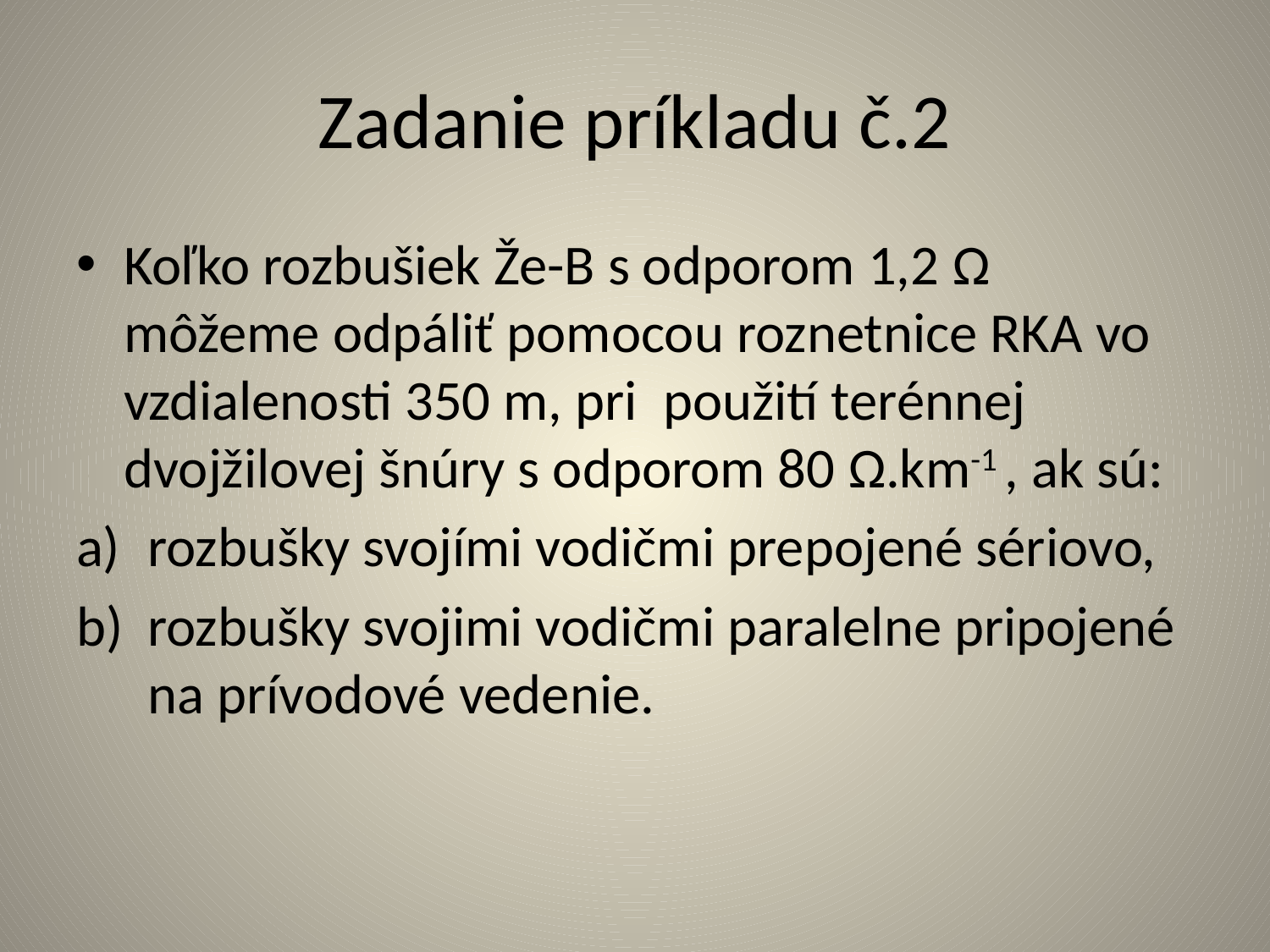

# Zadanie príkladu č.2
Koľko rozbušiek Že-B s odporom 1,2 Ω môžeme odpáliť pomocou roznetnice RKA vo vzdialenosti 350 m, pri  použití terénnej dvojžilovej šnúry s odporom 80 Ω.km-1 , ak sú:
rozbušky svojími vodičmi prepojené sériovo,
rozbušky svojimi vodičmi paralelne pripojené na prívodové vedenie.